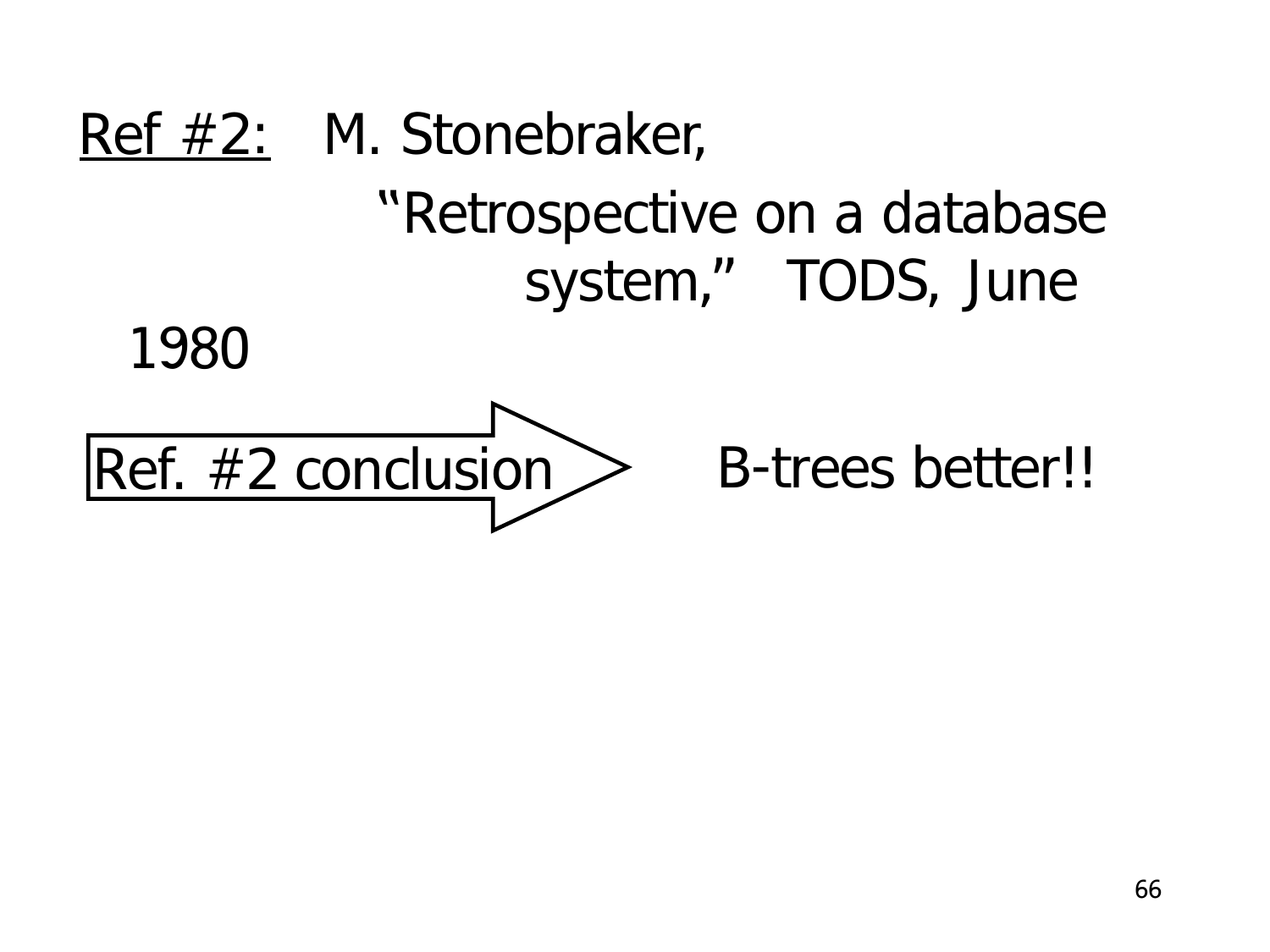

Ref #2:   M. Stonebraker,
			“Retrospective on a database			 system,”   TODS, June 1980
Ref. #2 conclusion
B-trees better!!
66